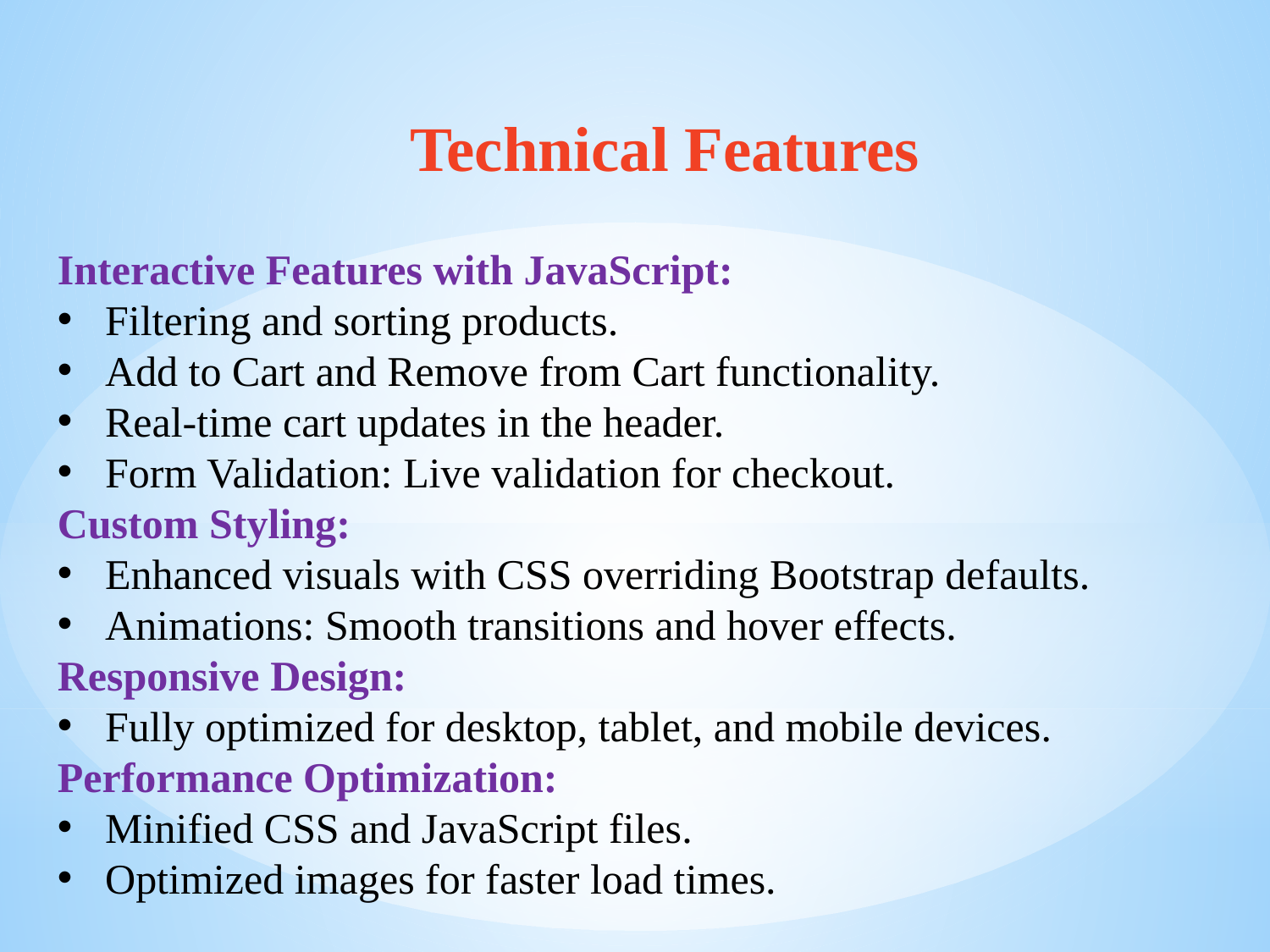

Technical Features
Interactive Features with JavaScript:
Filtering and sorting products.
Add to Cart and Remove from Cart functionality.
Real-time cart updates in the header.
Form Validation: Live validation for checkout.
Custom Styling:
Enhanced visuals with CSS overriding Bootstrap defaults.
Animations: Smooth transitions and hover effects.
Responsive Design:
Fully optimized for desktop, tablet, and mobile devices.
Performance Optimization:
Minified CSS and JavaScript files.
Optimized images for faster load times.